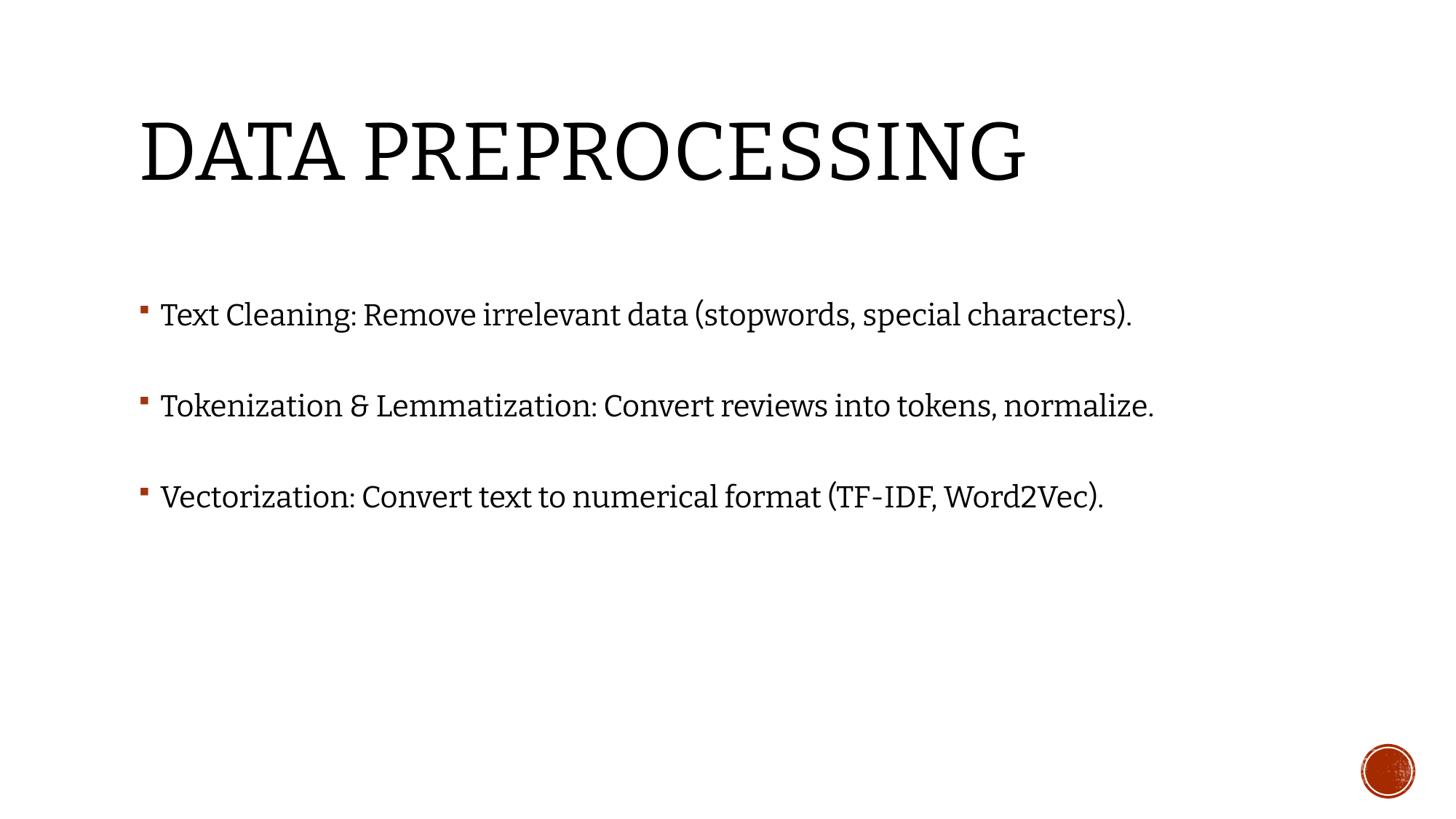

# Data Preprocessing
Text Cleaning: Remove irrelevant data (stopwords, special characters).
Tokenization & Lemmatization: Convert reviews into tokens, normalize.
Vectorization: Convert text to numerical format (TF-IDF, Word2Vec).